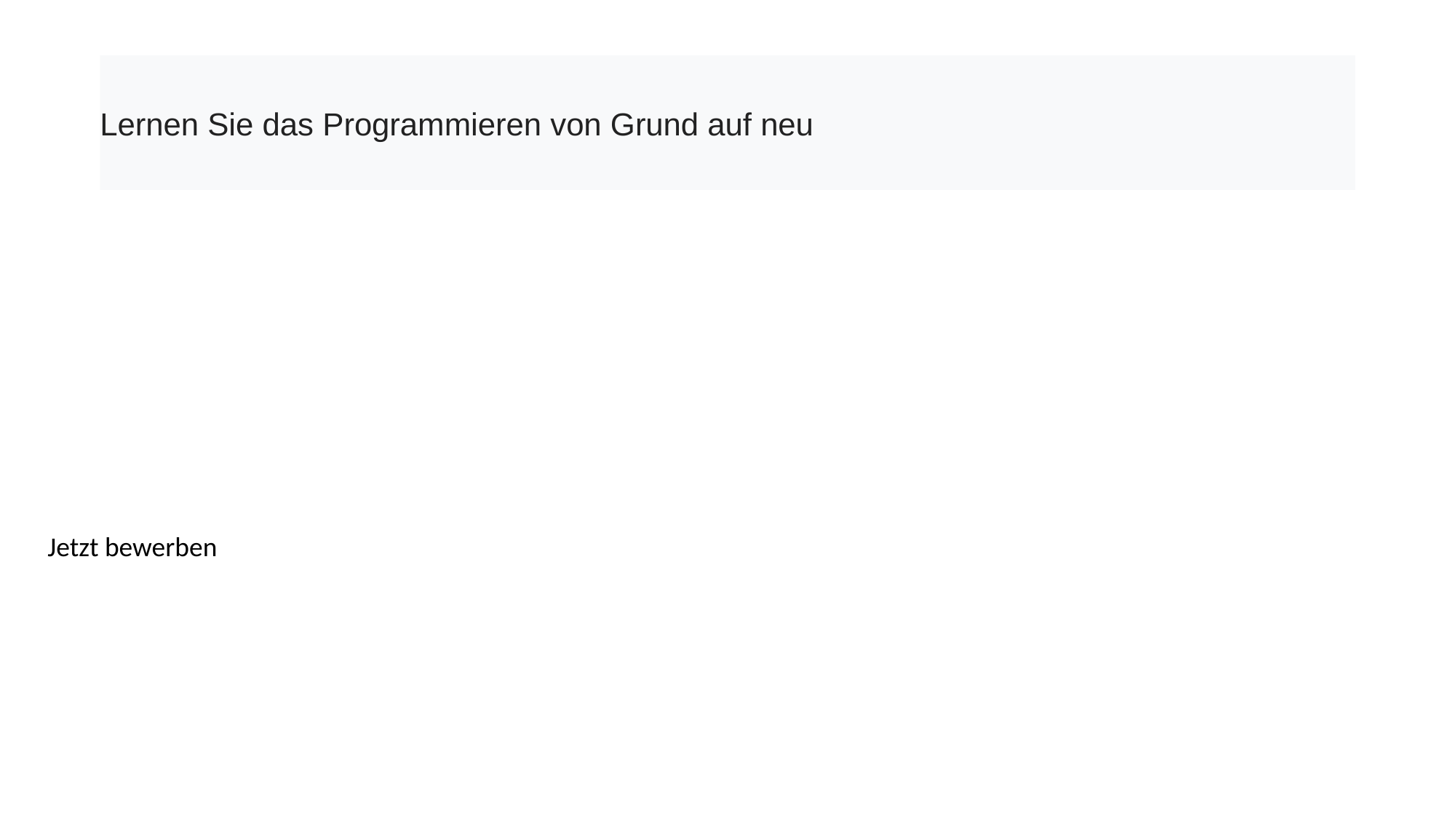

# Lernen Sie das Programmieren von Grund auf neu

Jetzt bewerben